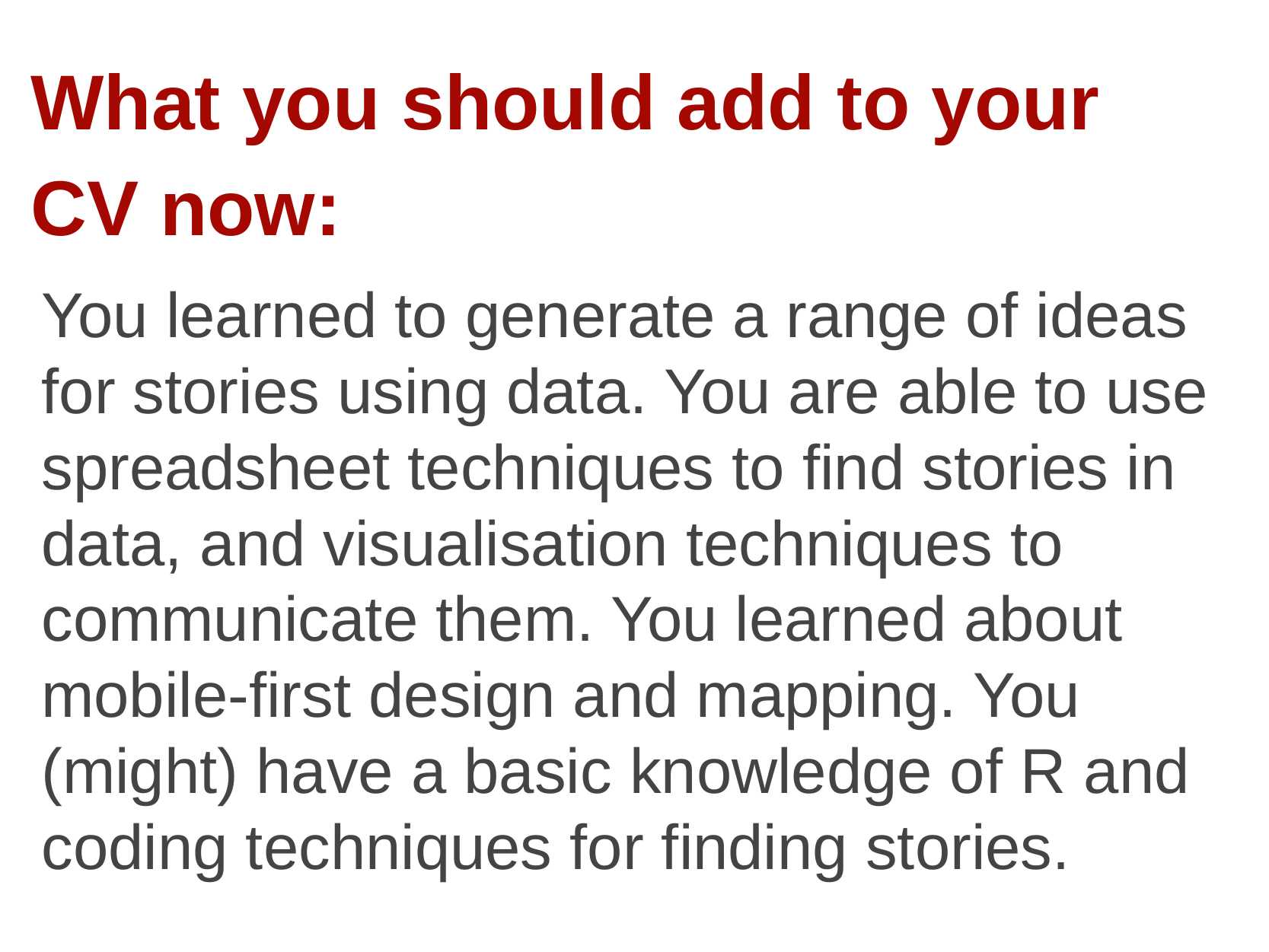

What you should add to your CV now:
You learned to generate a range of ideas for stories using data. You are able to use spreadsheet techniques to find stories in data, and visualisation techniques to communicate them. You learned about mobile-first design and mapping. You (might) have a basic knowledge of R and coding techniques for finding stories.